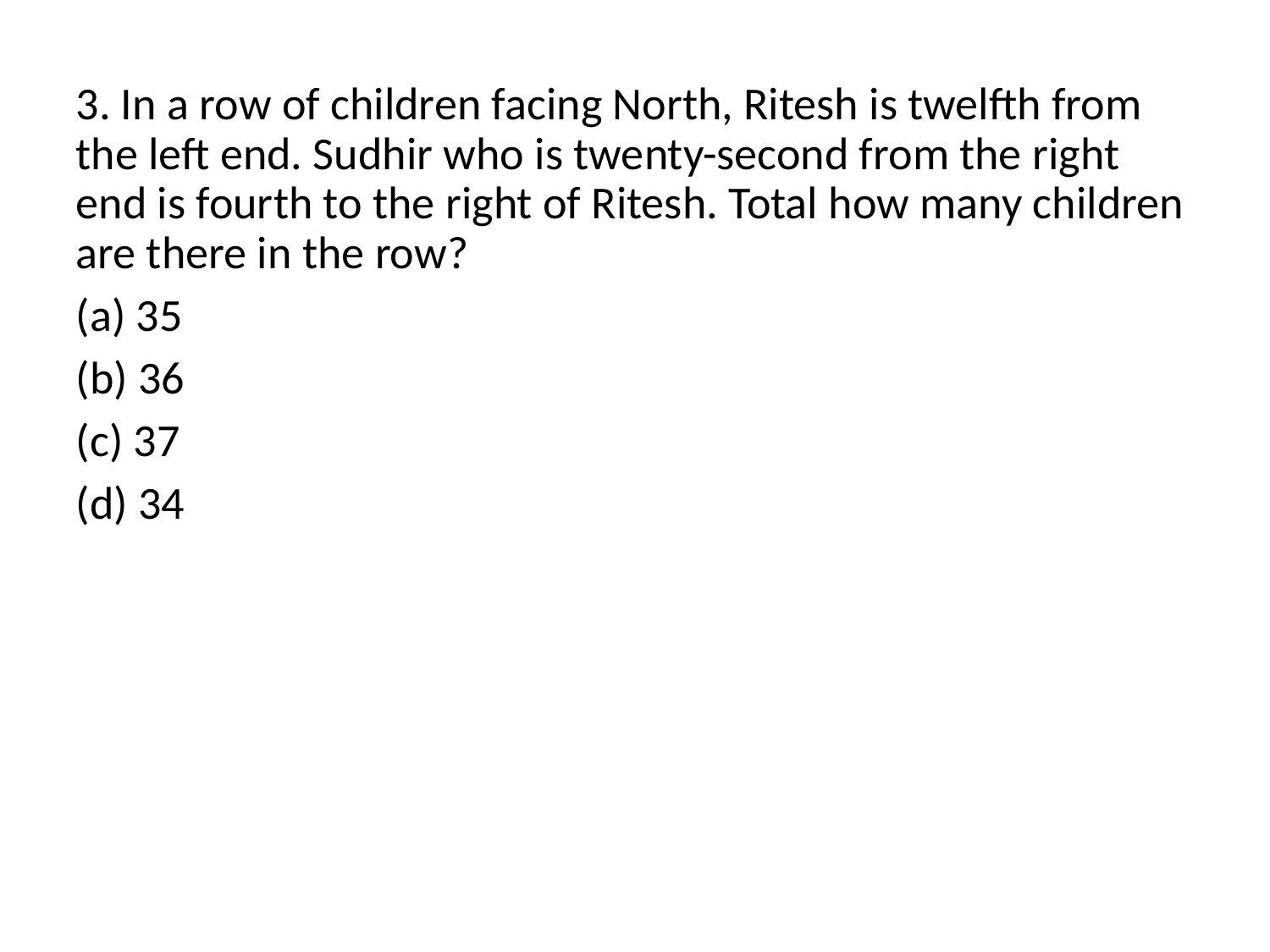

# 3. In a row of children facing North, Ritesh is twelfth from the left end. Sudhir who is twenty-second from the right end is fourth to the right of Ritesh. Total how many children are there in the row?
(a) 35
(b) 36
(c) 37
(d) 34